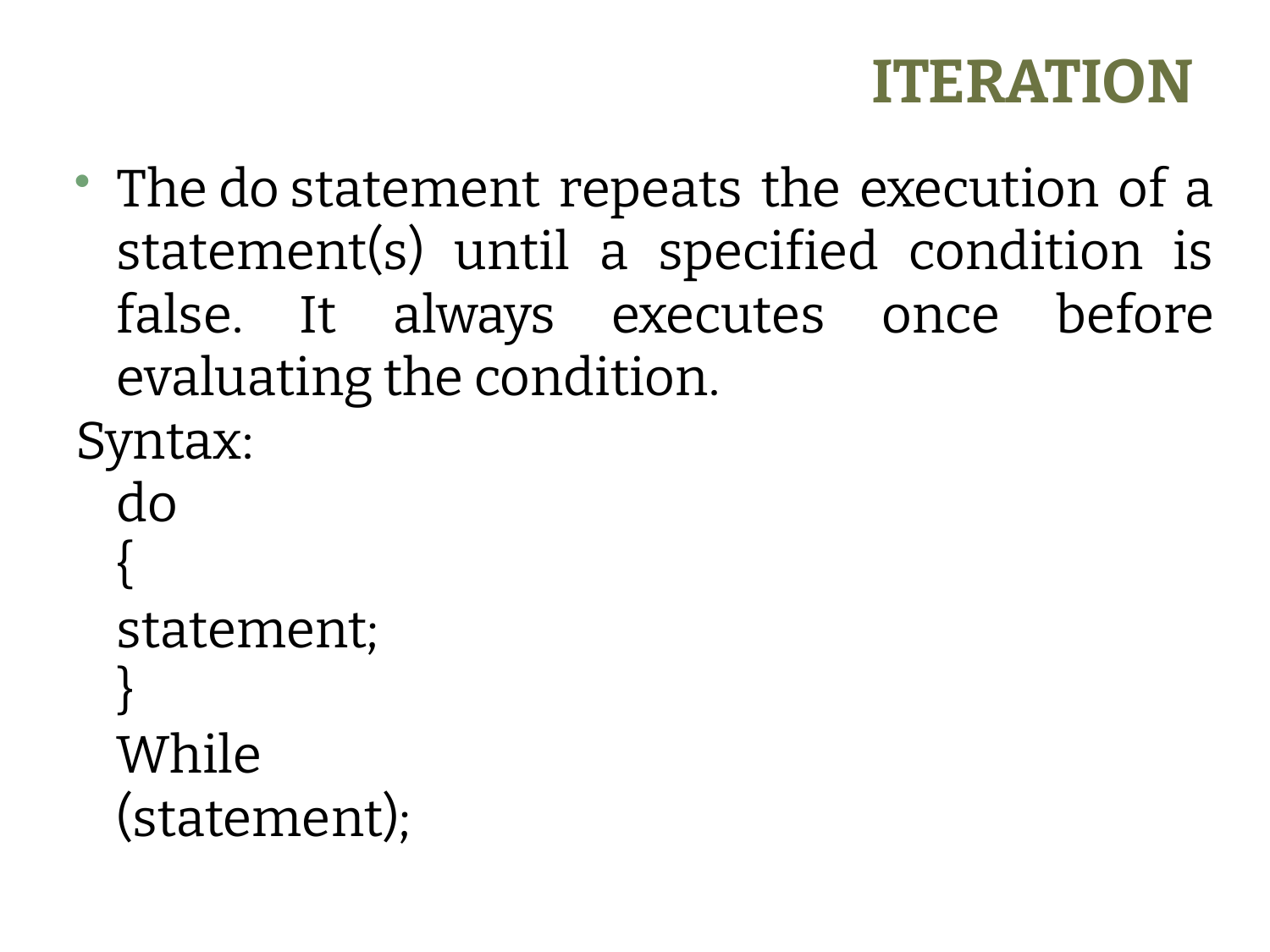

# ITERATION
The do statement repeats the execution of a statement(s) until a specified condition is false. It always executes once before evaluating the condition.
Syntax:
		do
 			{
				statement;
 			}
				While
 				(statement);